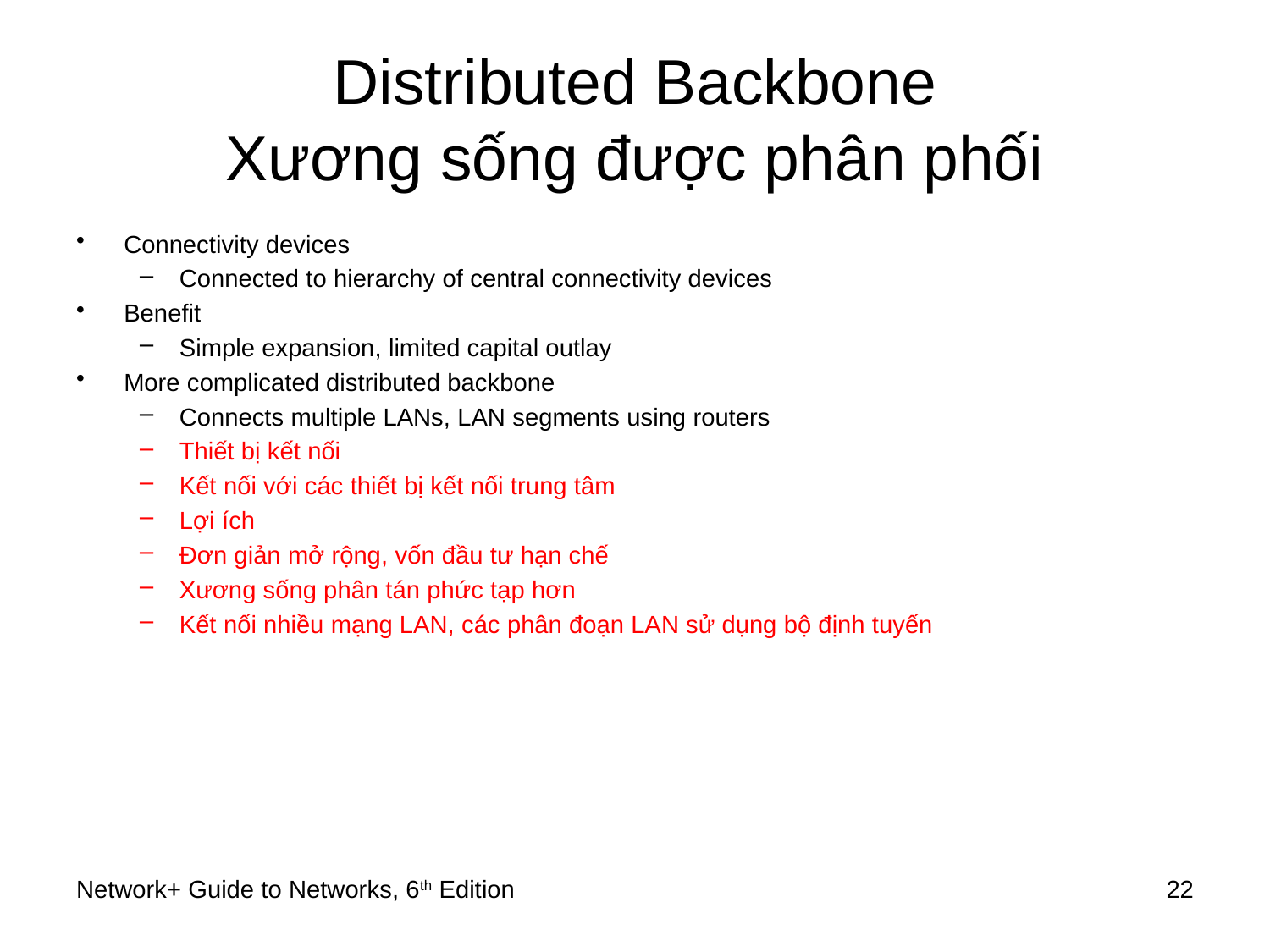

# Distributed Backbone Xương sống được phân phối
Connectivity devices
Connected to hierarchy of central connectivity devices
Benefit
Simple expansion, limited capital outlay
More complicated distributed backbone
Connects multiple LANs, LAN segments using routers
Thiết bị kết nối
Kết nối với các thiết bị kết nối trung tâm
Lợi ích
Đơn giản mở rộng, vốn đầu tư hạn chế
Xương sống phân tán phức tạp hơn
Kết nối nhiều mạng LAN, các phân đoạn LAN sử dụng bộ định tuyến
Network+ Guide to Networks, 6th Edition
22